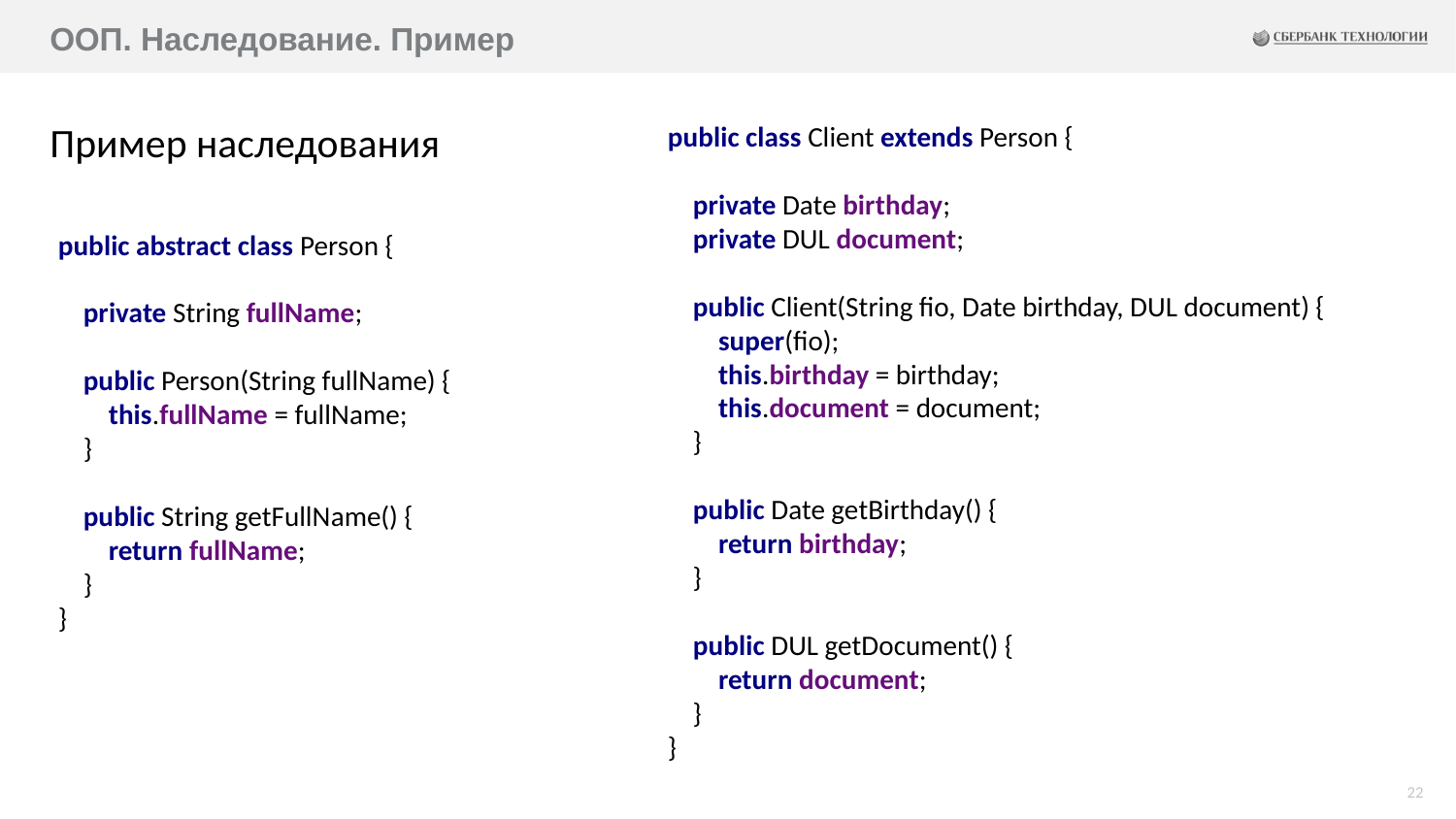

# ООП. Наследование. Пример
Пример наследования
public class Client extends Person {
    private Date birthday;
    private DUL document;
    public Client(String fio, Date birthday, DUL document) {
        super(fio);
        this.birthday = birthday;
        this.document = document;
    }
    public Date getBirthday() {
        return birthday;
    }
    public DUL getDocument() {
        return document;
    }
}
public abstract class Person {
    private String fullName;
    public Person(String fullName) {
        this.fullName = fullName;
    }
    public String getFullName() {
        return fullName;
    }
}
22